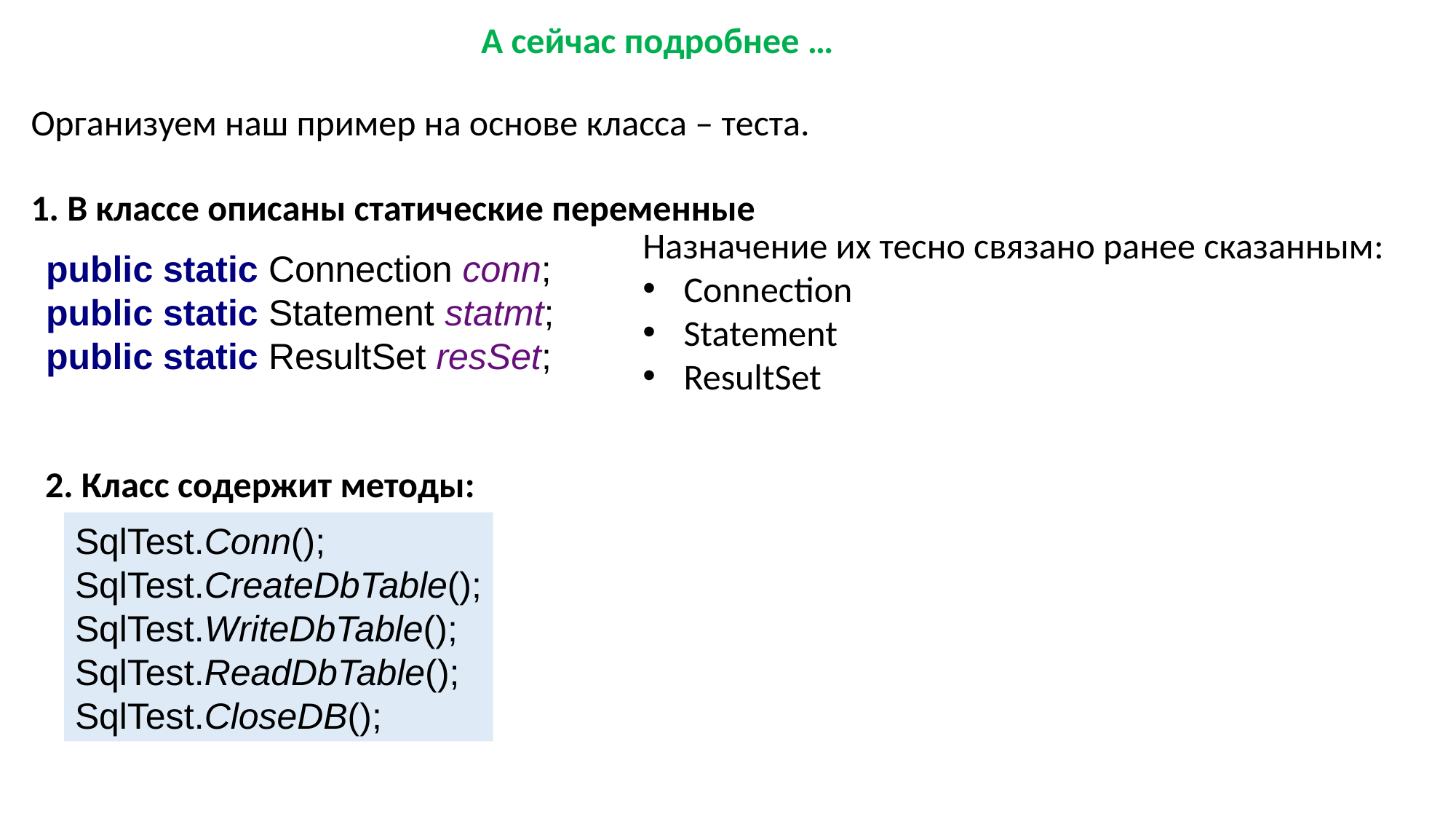

А сейчас подробнее …
Организуем наш пример на основе класса – теста.
1. В классе описаны статические переменные
Назначение их тесно связано ранее сказанным:
Connection
Statement
ResultSet
public static Connection conn;
public static Statement statmt;
public static ResultSet resSet;
2. Класс содержит методы:
SqlTest.Conn();
SqlTest.CreateDbTable();
SqlTest.WriteDbTable();
SqlTest.ReadDbTable();
SqlTest.CloseDB();